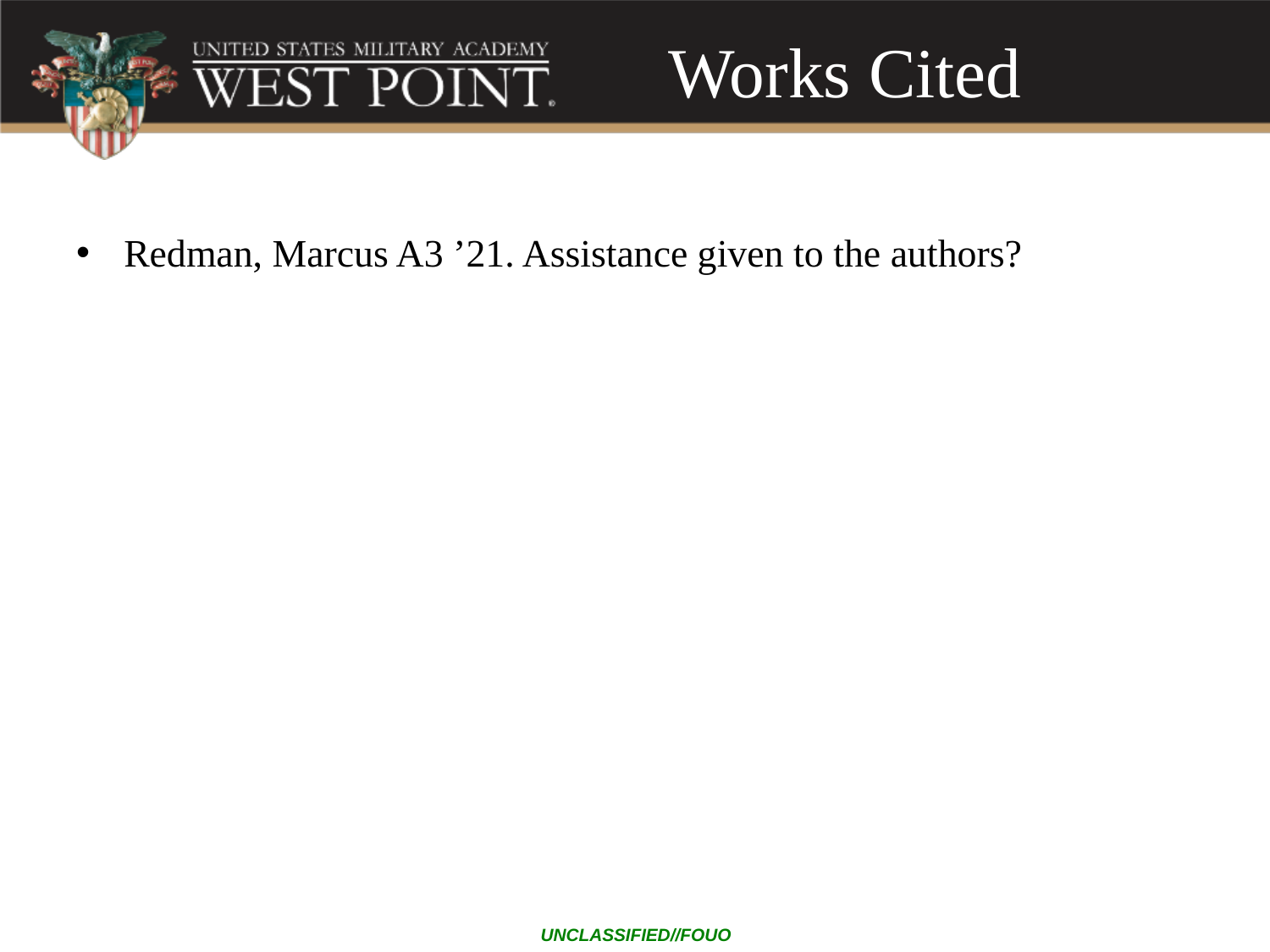

Works Cited
Redman, Marcus A3 ’21. Assistance given to the authors?